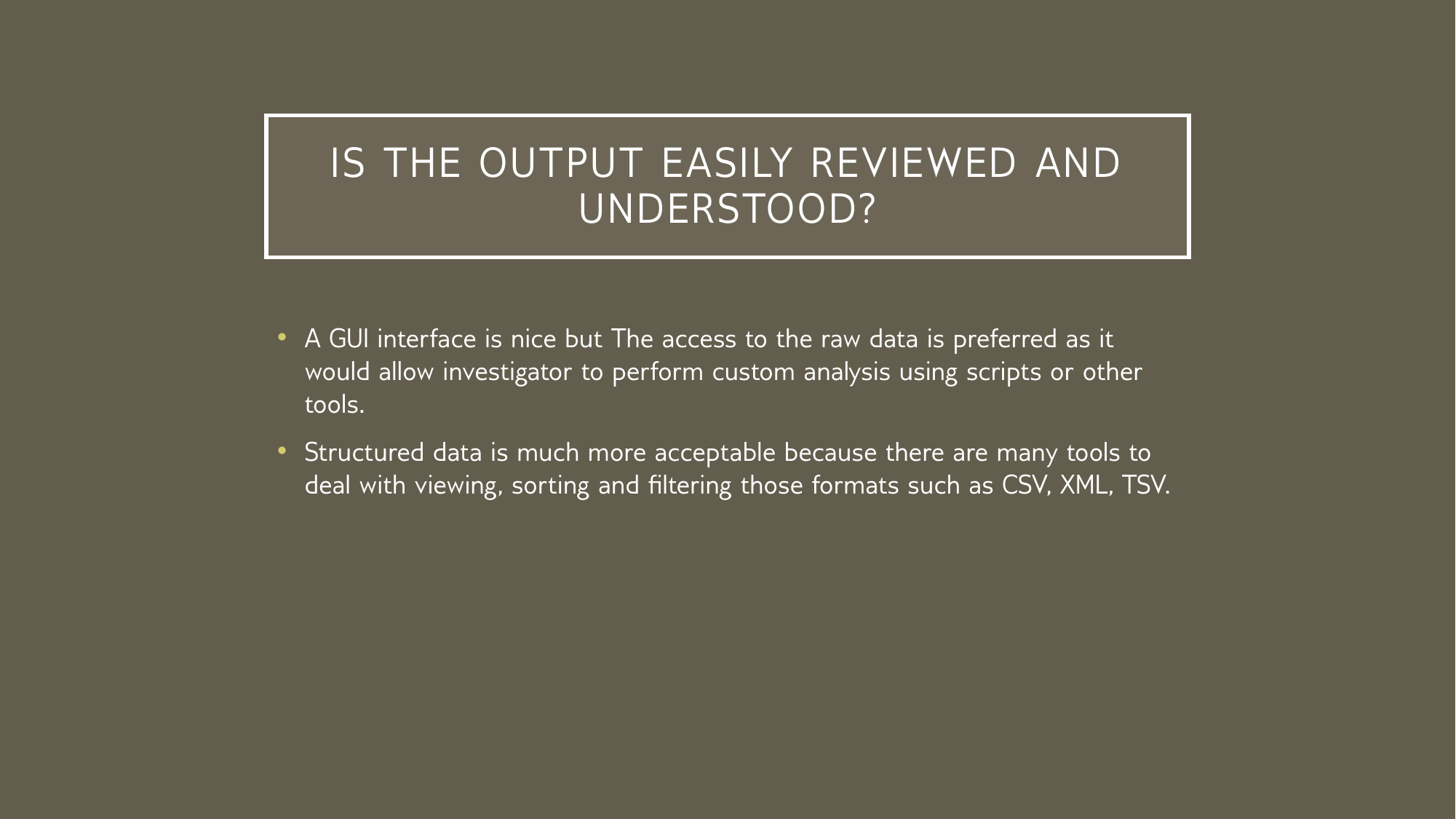

# Is the output easily reviewed and understood?
A GUI interface is nice but The access to the raw data is preferred as it would allow investigator to perform custom analysis using scripts or other tools.
Structured data is much more acceptable because there are many tools to deal with viewing, sorting and filtering those formats such as CSV, XML, TSV.